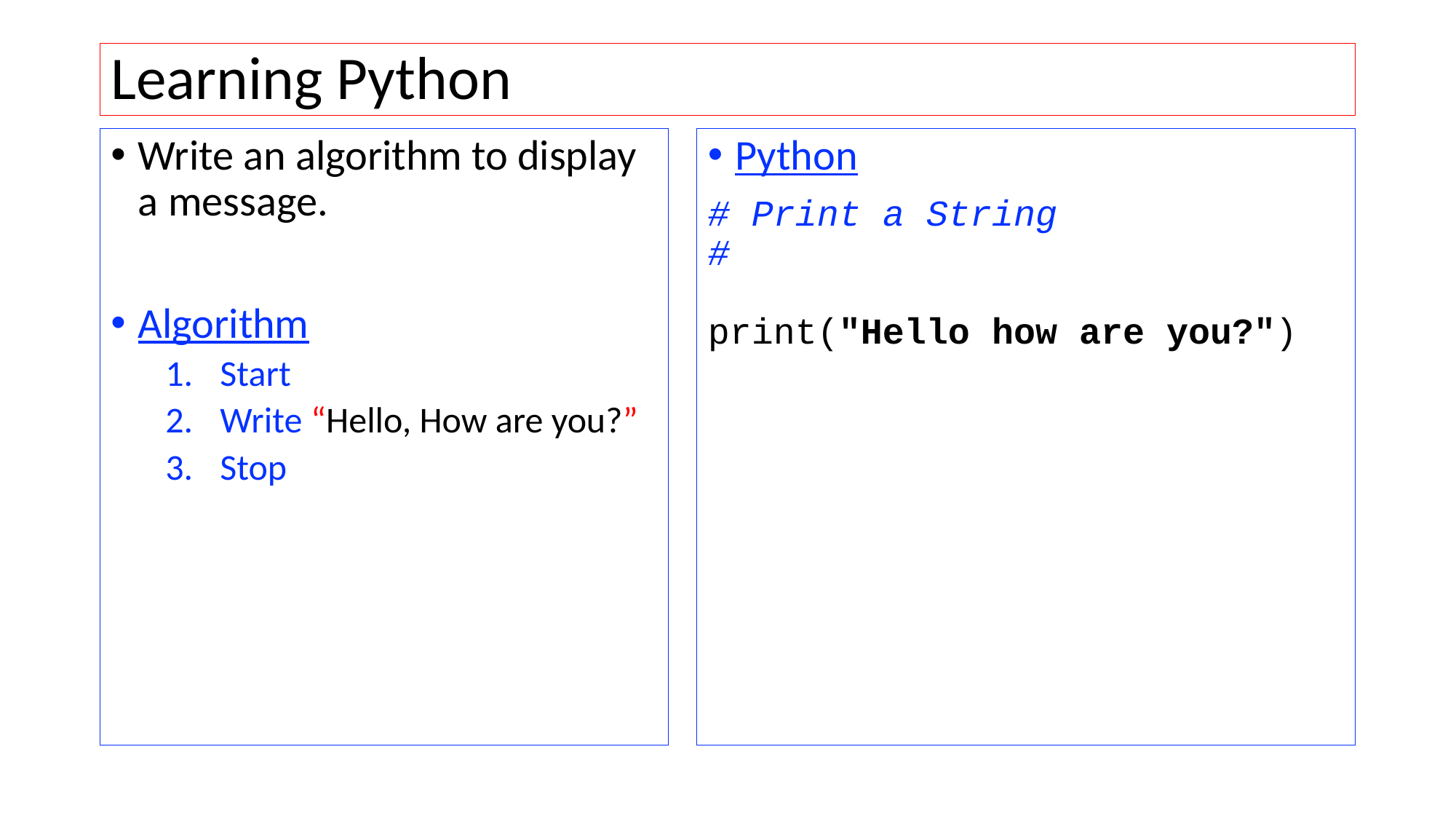

# Learning Python
Write an algorithm to display a message.

Algorithm
Start
Write “Hello, How are you?”
Stop

Python
# Print a String # print("Hello how are you?")